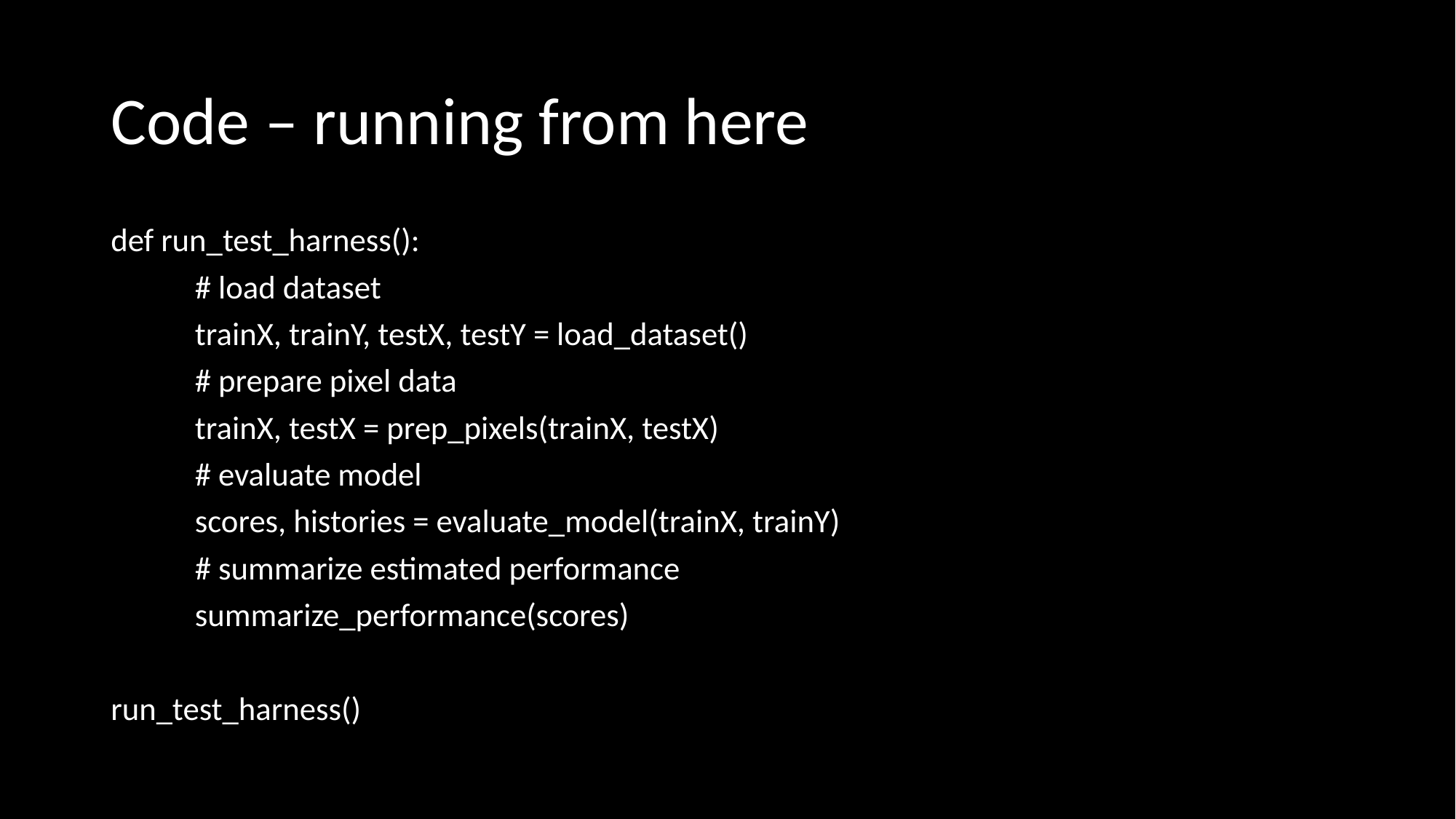

# Code – running from here
def run_test_harness():
	# load dataset
	trainX, trainY, testX, testY = load_dataset()
	# prepare pixel data
	trainX, testX = prep_pixels(trainX, testX)
	# evaluate model
	scores, histories = evaluate_model(trainX, trainY)
	# summarize estimated performance
	summarize_performance(scores)

run_test_harness()